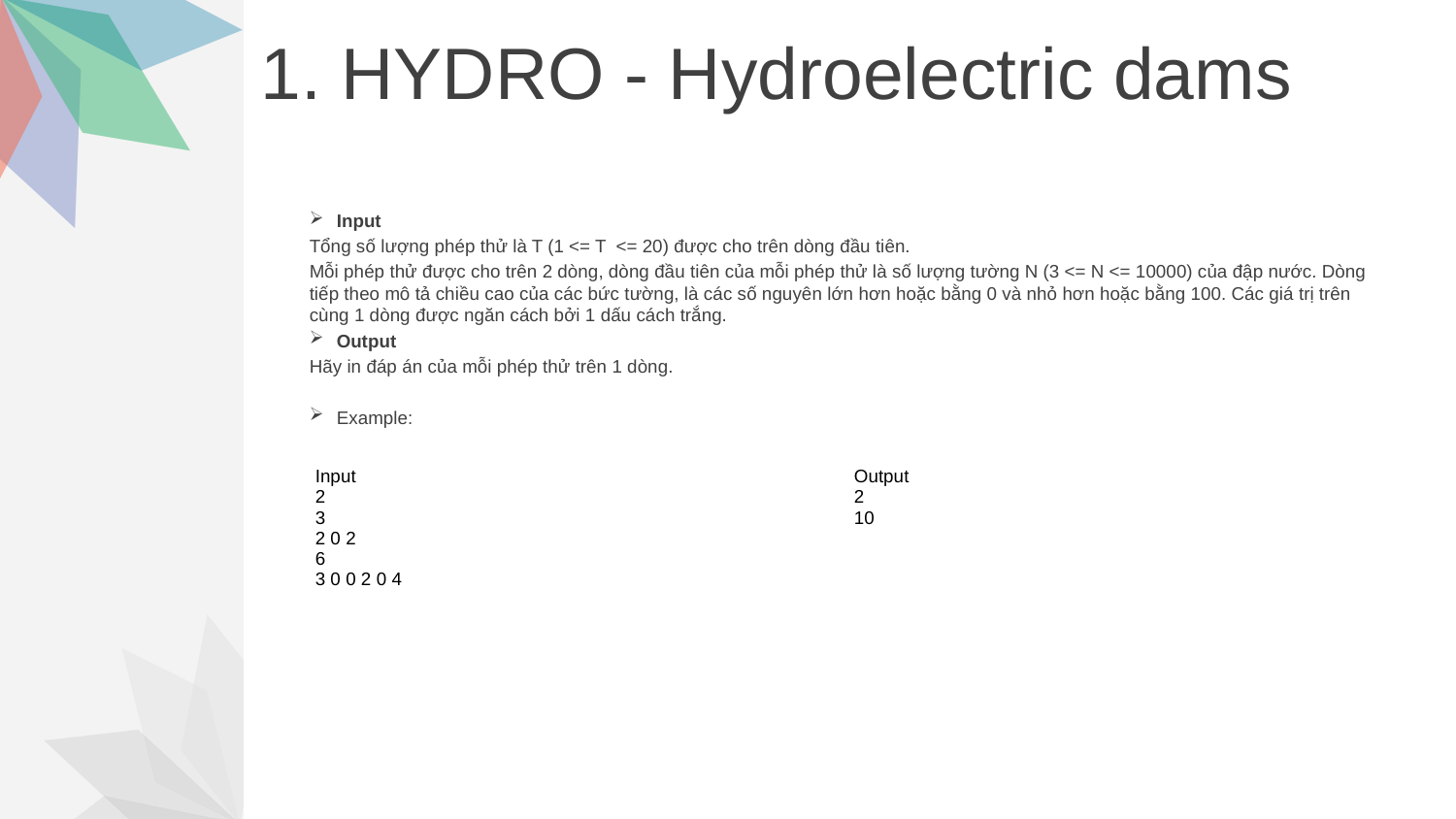

# 1. HYDRO - Hydroelectric dams
Input
Tổng số lượng phép thử là T (1 <= T  <= 20) được cho trên dòng đầu tiên.
Mỗi phép thử được cho trên 2 dòng, dòng đầu tiên của mỗi phép thử là số lượng tường N (3 <= N <= 10000) của đập nước. Dòng tiếp theo mô tả chiều cao của các bức tường, là các số nguyên lớn hơn hoặc bằng 0 và nhỏ hơn hoặc bằng 100. Các giá trị trên cùng 1 dòng được ngăn cách bởi 1 dấu cách trắng.
Output
Hãy in đáp án của mỗi phép thử trên 1 dòng.

Example:

| Input | Output |
| --- | --- |
| 2 3 2 0 2 6 3 0 0 2 0 4 | 2 10 |